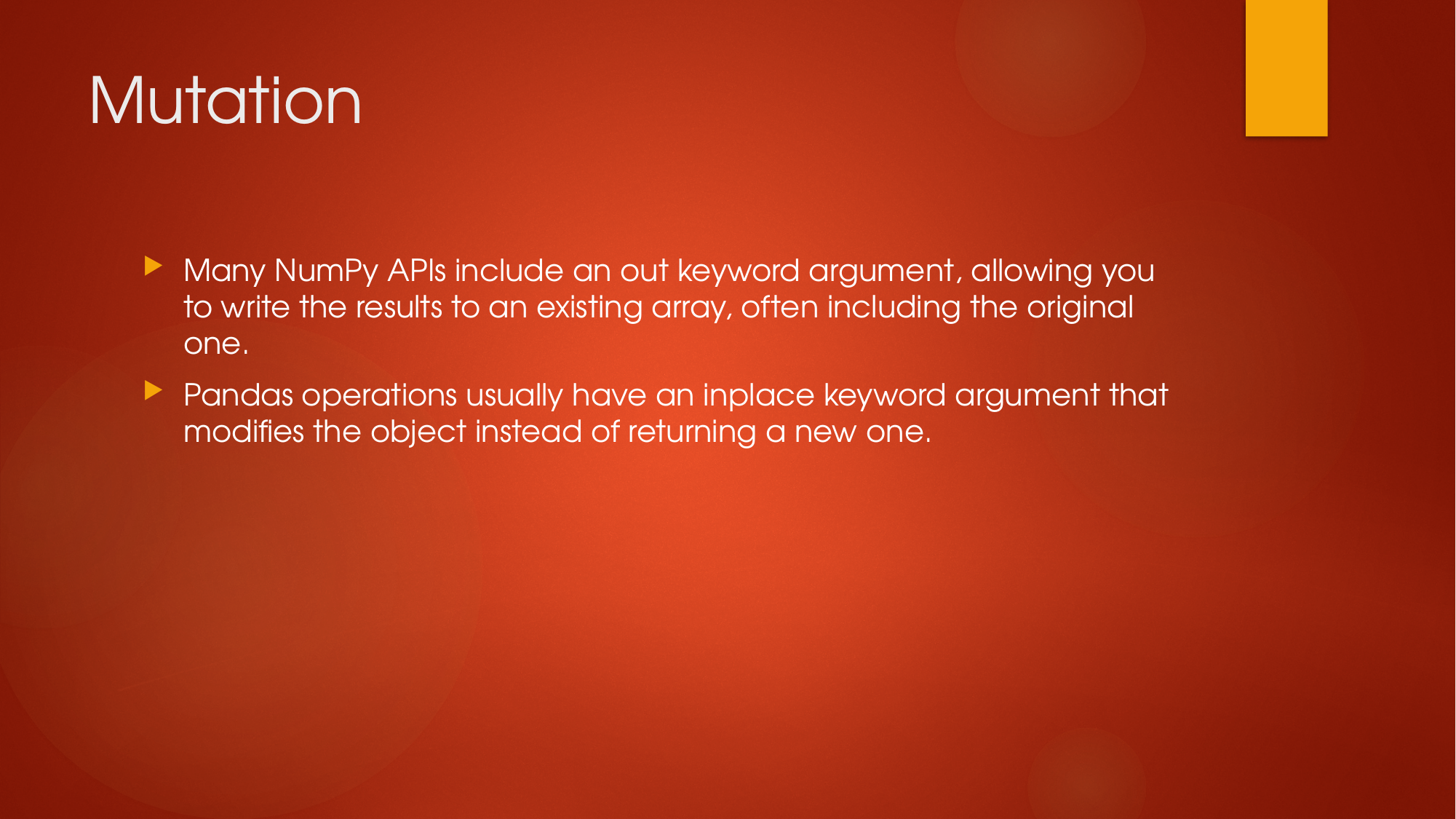

# Mutation
Many NumPy APIs include an out keyword argument, allowing you to write the results to an existing array, often including the original one.
Pandas operations usually have an inplace keyword argument that modifies the object instead of returning a new one.